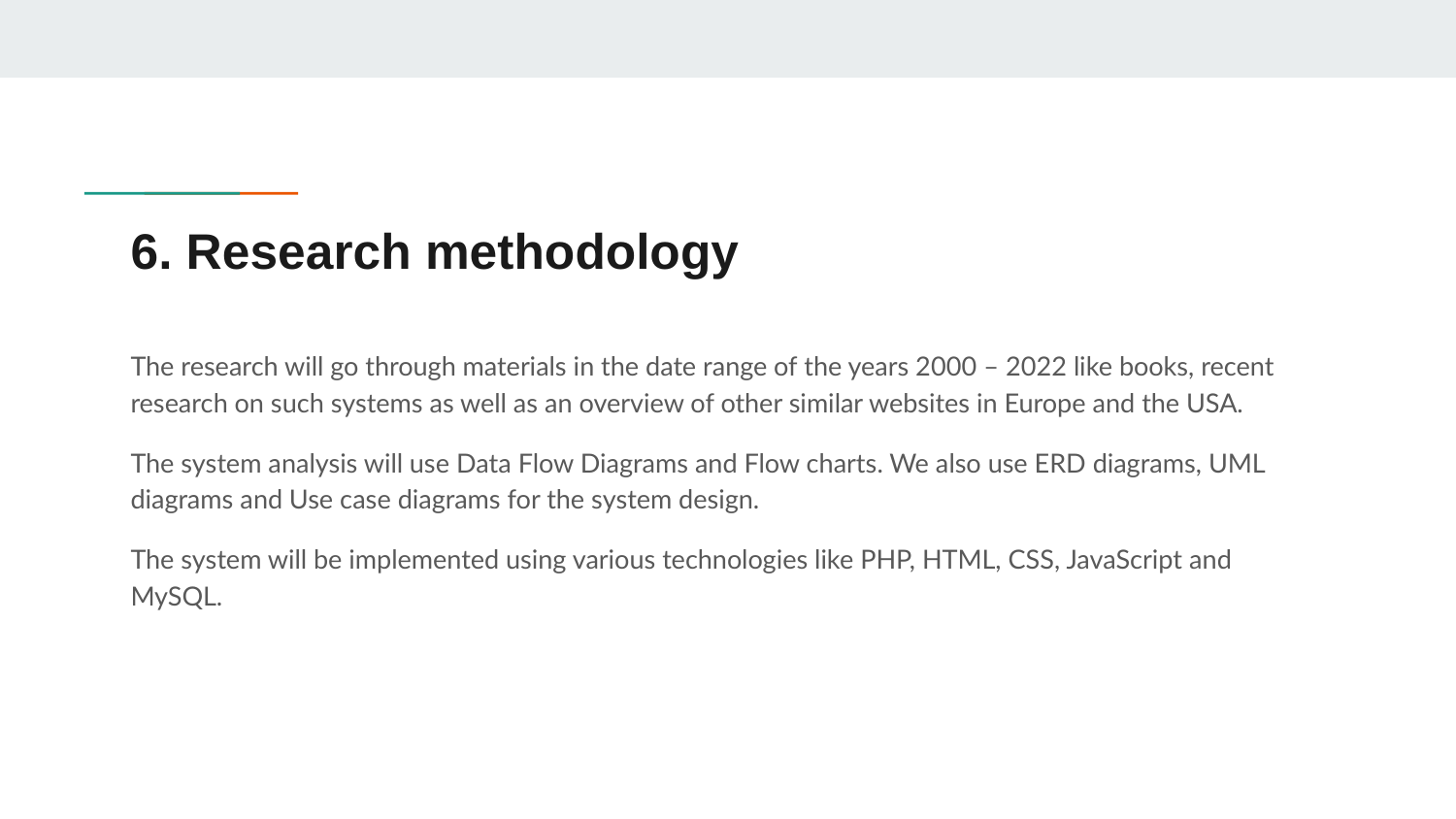

# 6. Research methodology
The research will go through materials in the date range of the years 2000 – 2022 like books, recent research on such systems as well as an overview of other similar websites in Europe and the USA.
The system analysis will use Data Flow Diagrams and Flow charts. We also use ERD diagrams, UML diagrams and Use case diagrams for the system design.
The system will be implemented using various technologies like PHP, HTML, CSS, JavaScript and MySQL.